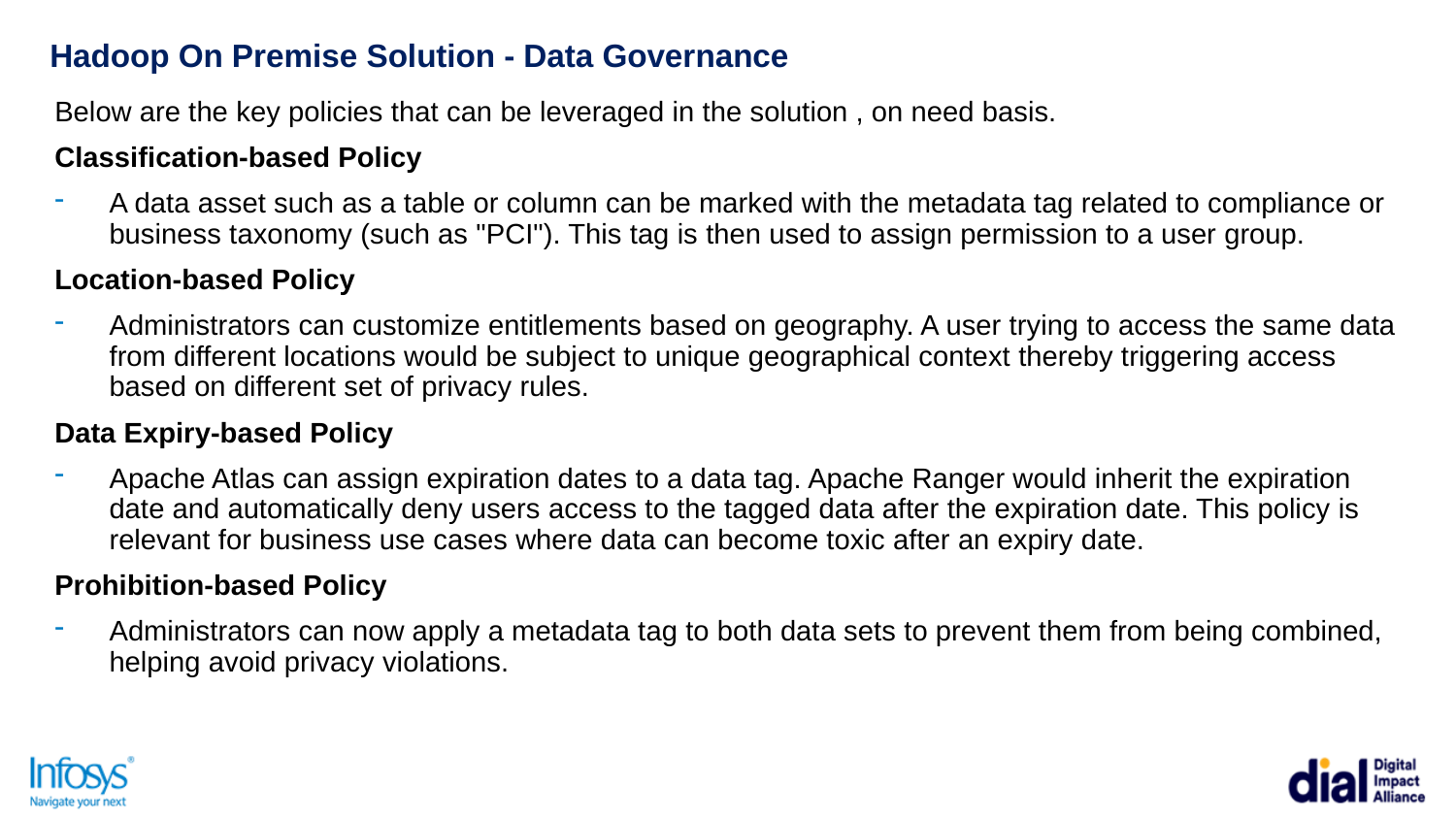

# Hadoop On Premise Solution - Data Governance
Below are the key policies that can be leveraged in the solution , on need basis.
Classification-based Policy
A data asset such as a table or column can be marked with the metadata tag related to compliance or business taxonomy (such as "PCI"). This tag is then used to assign permission to a user group.
Location-based Policy
Administrators can customize entitlements based on geography. A user trying to access the same data from different locations would be subject to unique geographical context thereby triggering access based on different set of privacy rules.
Data Expiry-based Policy
Apache Atlas can assign expiration dates to a data tag. Apache Ranger would inherit the expiration date and automatically deny users access to the tagged data after the expiration date. This policy is relevant for business use cases where data can become toxic after an expiry date.
Prohibition-based Policy
Administrators can now apply a metadata tag to both data sets to prevent them from being combined, helping avoid privacy violations.
9